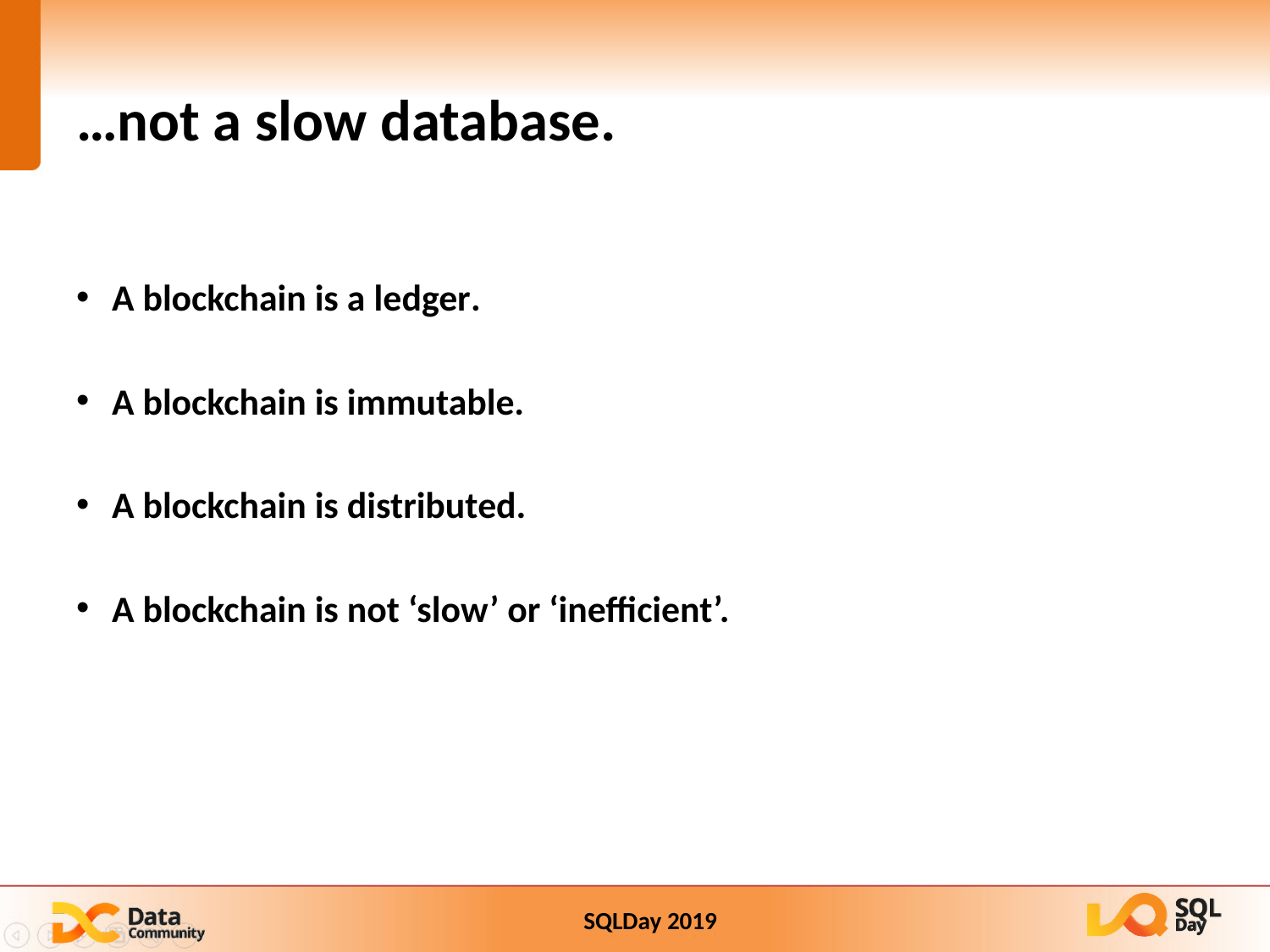

# …not a slow database.

A blockchain is a ledger.

A blockchain is immutable.

A blockchain is distributed.

A blockchain is not ‘slow’ or ‘inefficient’.